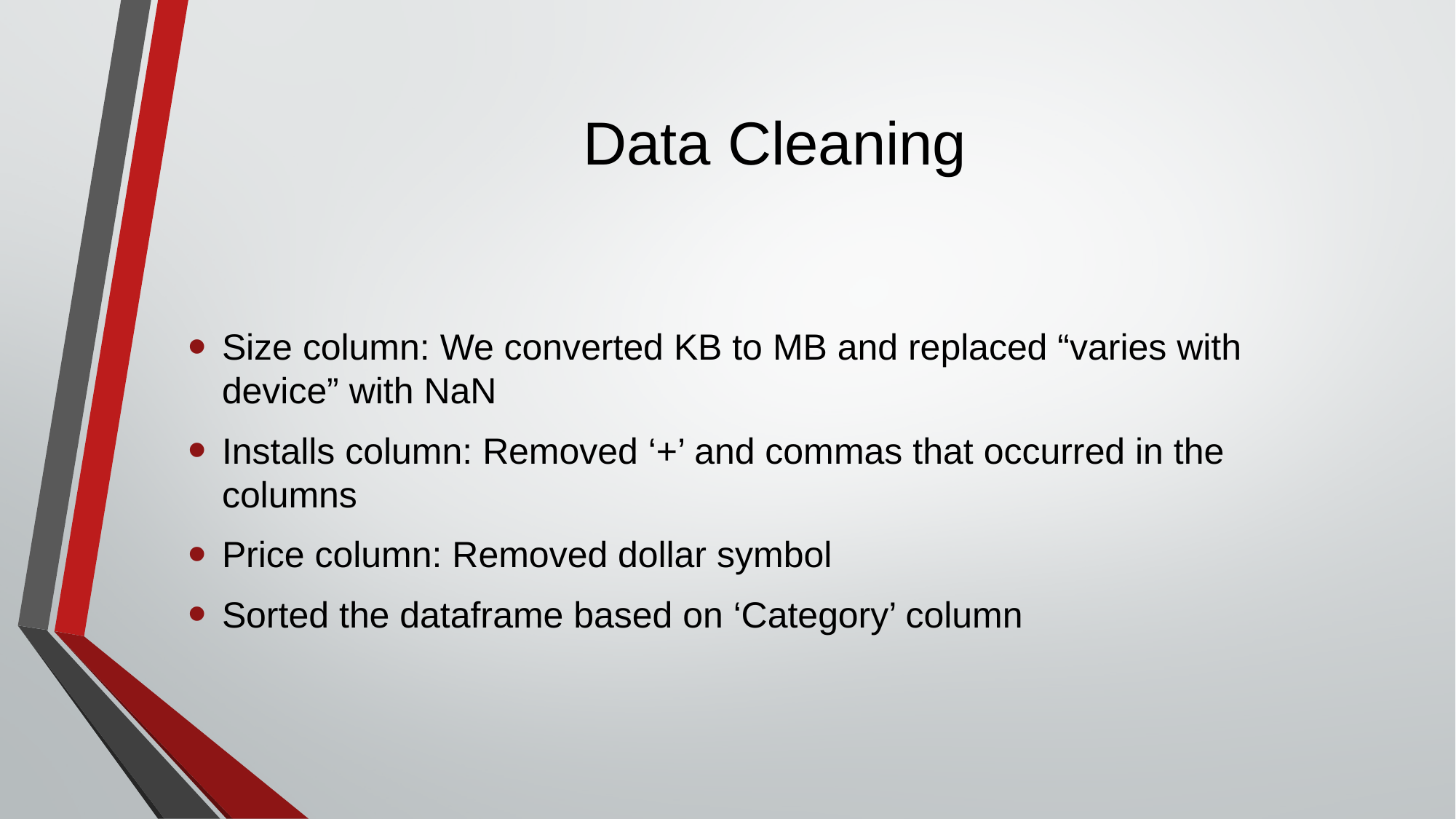

Data Cleaning
Size column: We converted KB to MB and replaced “varies with device” with NaN
Installs column: Removed ‘+’ and commas that occurred in the columns
Price column: Removed dollar symbol
Sorted the dataframe based on ‘Category’ column